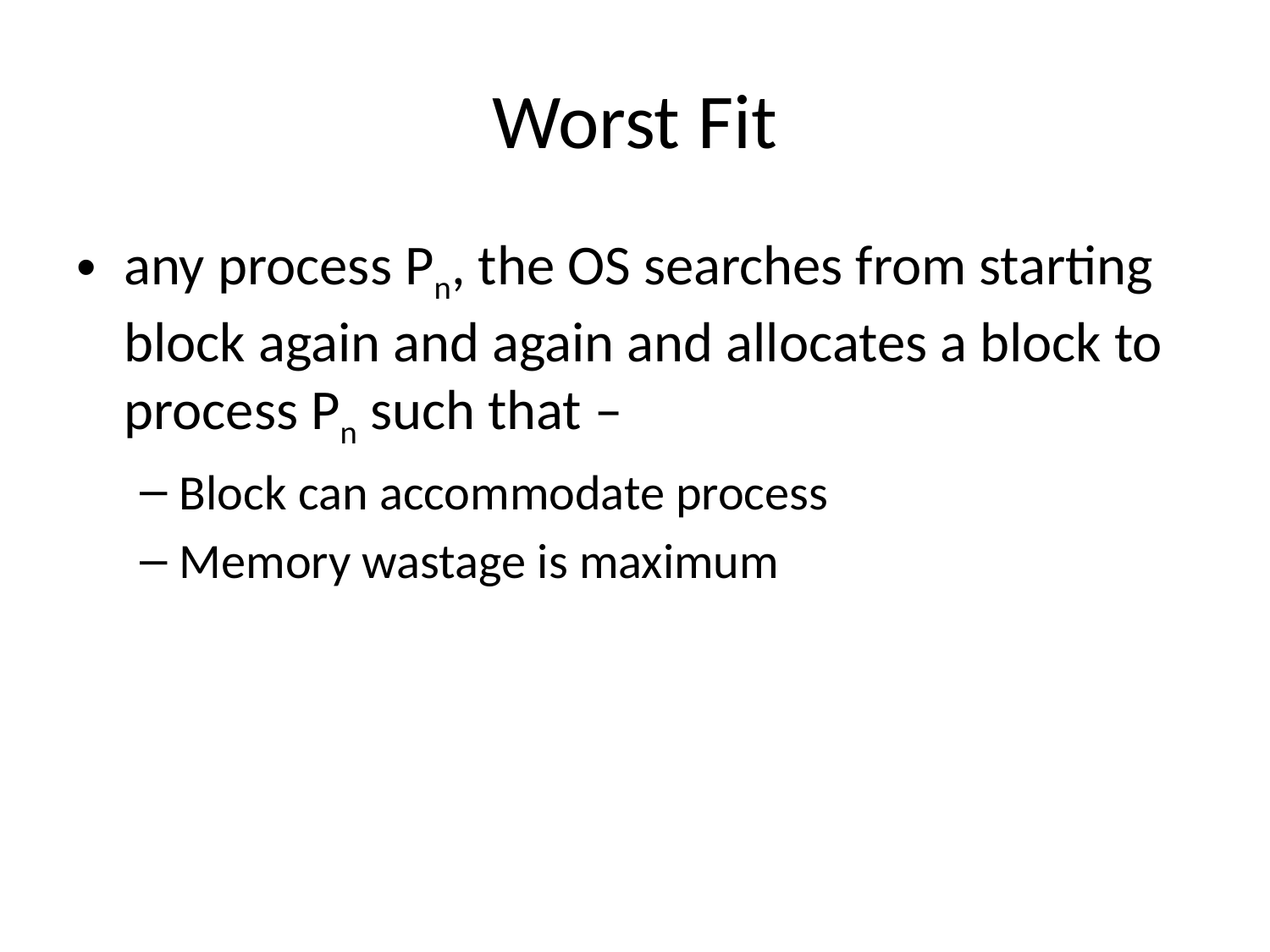

# Worst Fit
any process Pn, the OS searches from starting block again and again and allocates a block to process Pn such that –
Block can accommodate process
Memory wastage is maximum